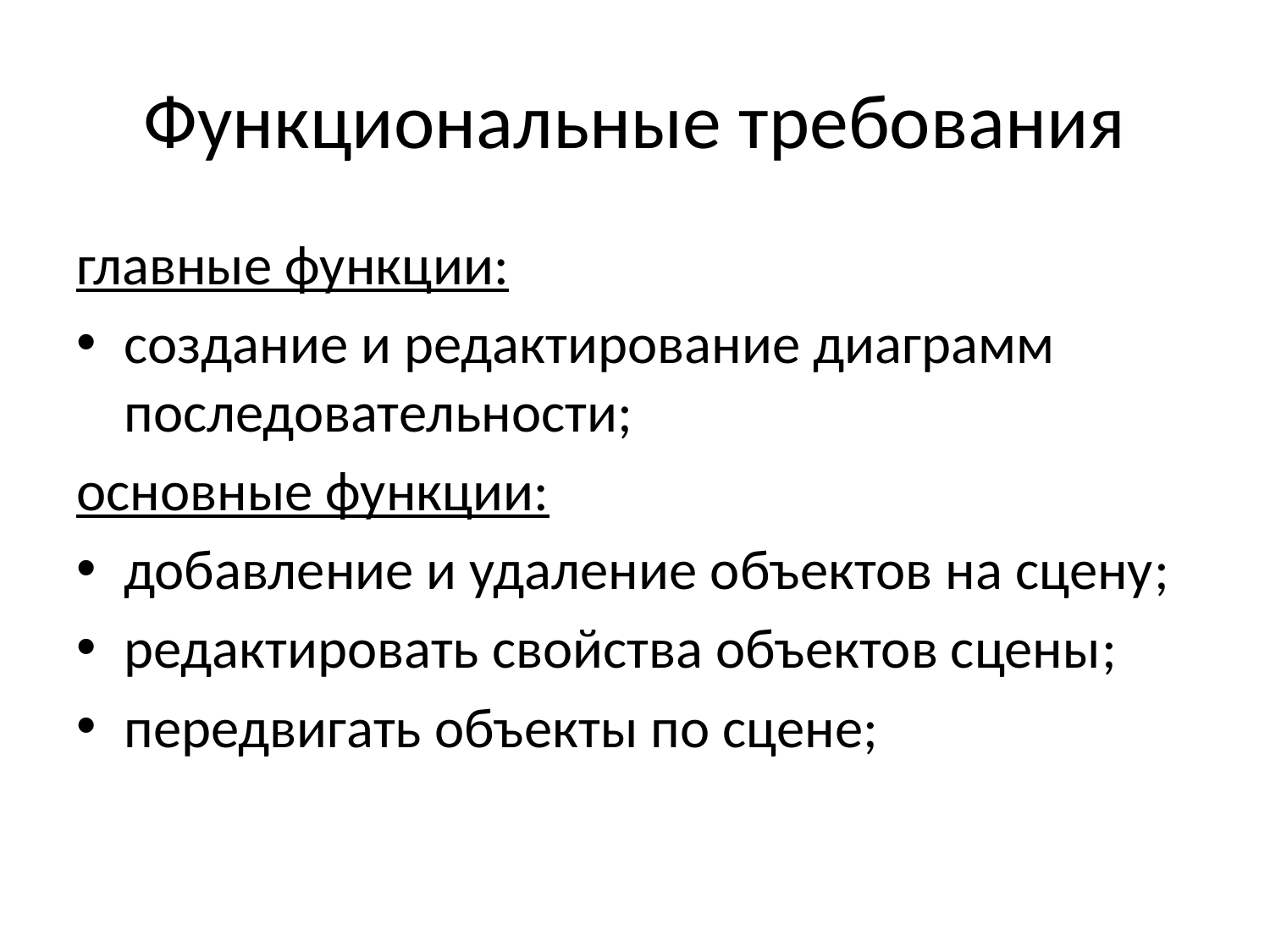

# Функциональные требования
главные функции:
создание и редактирование диаграмм последовательности;
основные функции:
добавление и удаление объектов на сцену;
редактировать свойства объектов сцены;
передвигать объекты по сцене;